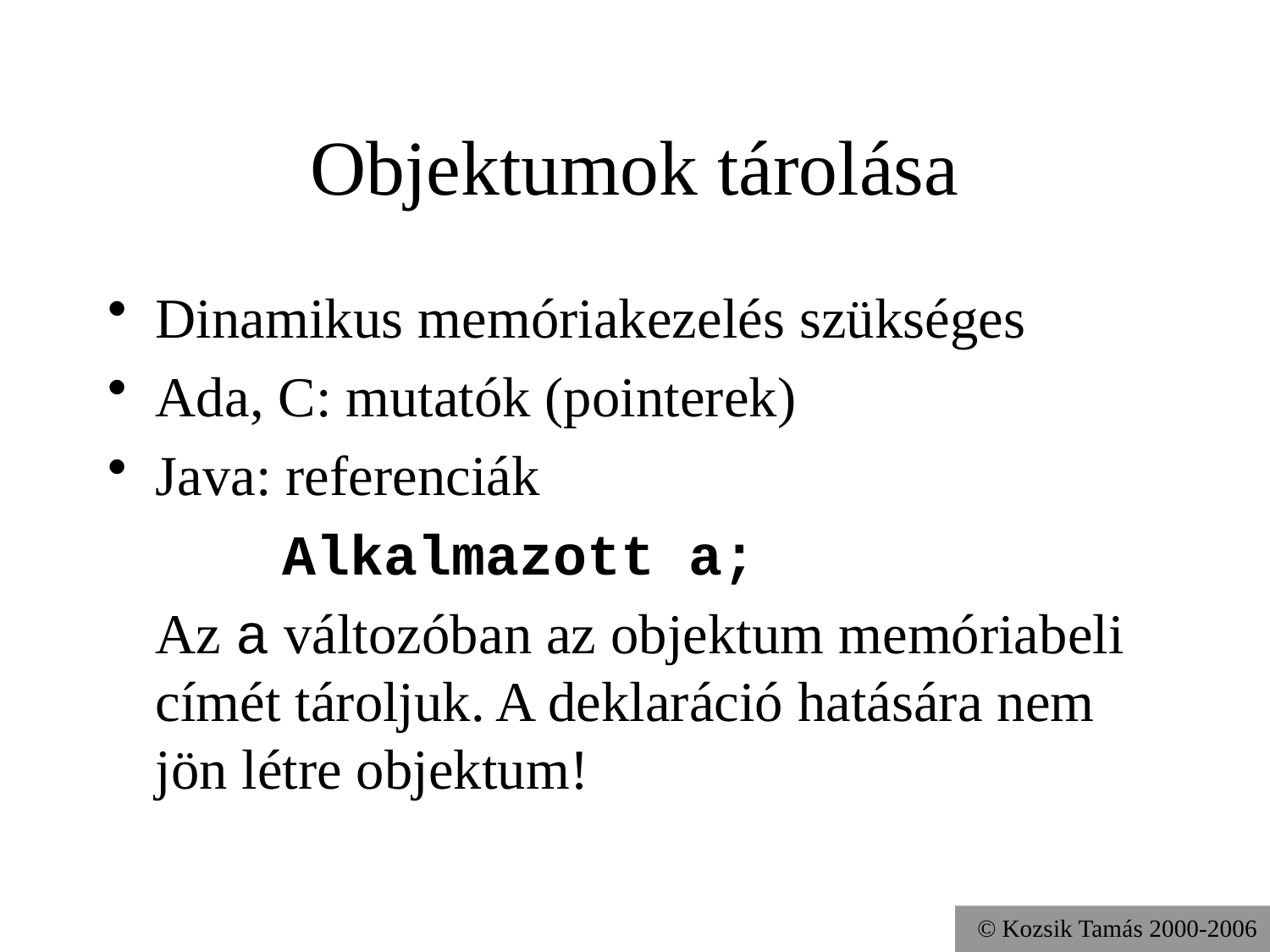

# Objektumok tárolása
Dinamikus memóriakezelés szükséges
Ada, C: mutatók (pointerek)
Java: referenciák
		Alkalmazott a;
	Az a változóban az objektum memóriabeli címét tároljuk. A deklaráció hatására nem jön létre objektum!
© Kozsik Tamás 2000-2006